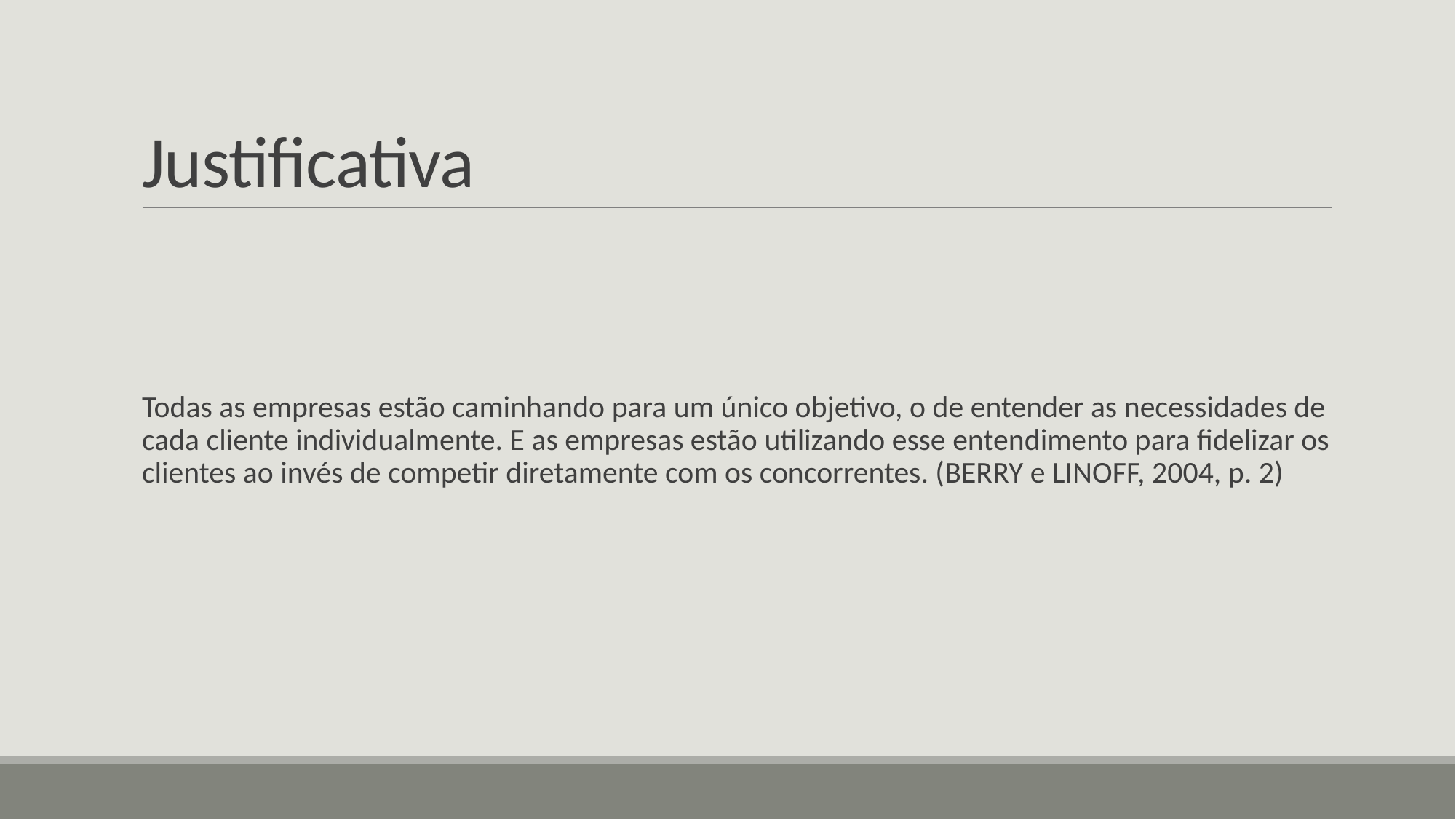

# Justificativa

Todas as empresas estão caminhando para um único objetivo, o de entender as necessidades de cada cliente individualmente. E as empresas estão utilizando esse entendimento para fidelizar os clientes ao invés de competir diretamente com os concorrentes. (BERRY e LINOFF, 2004, p. 2)